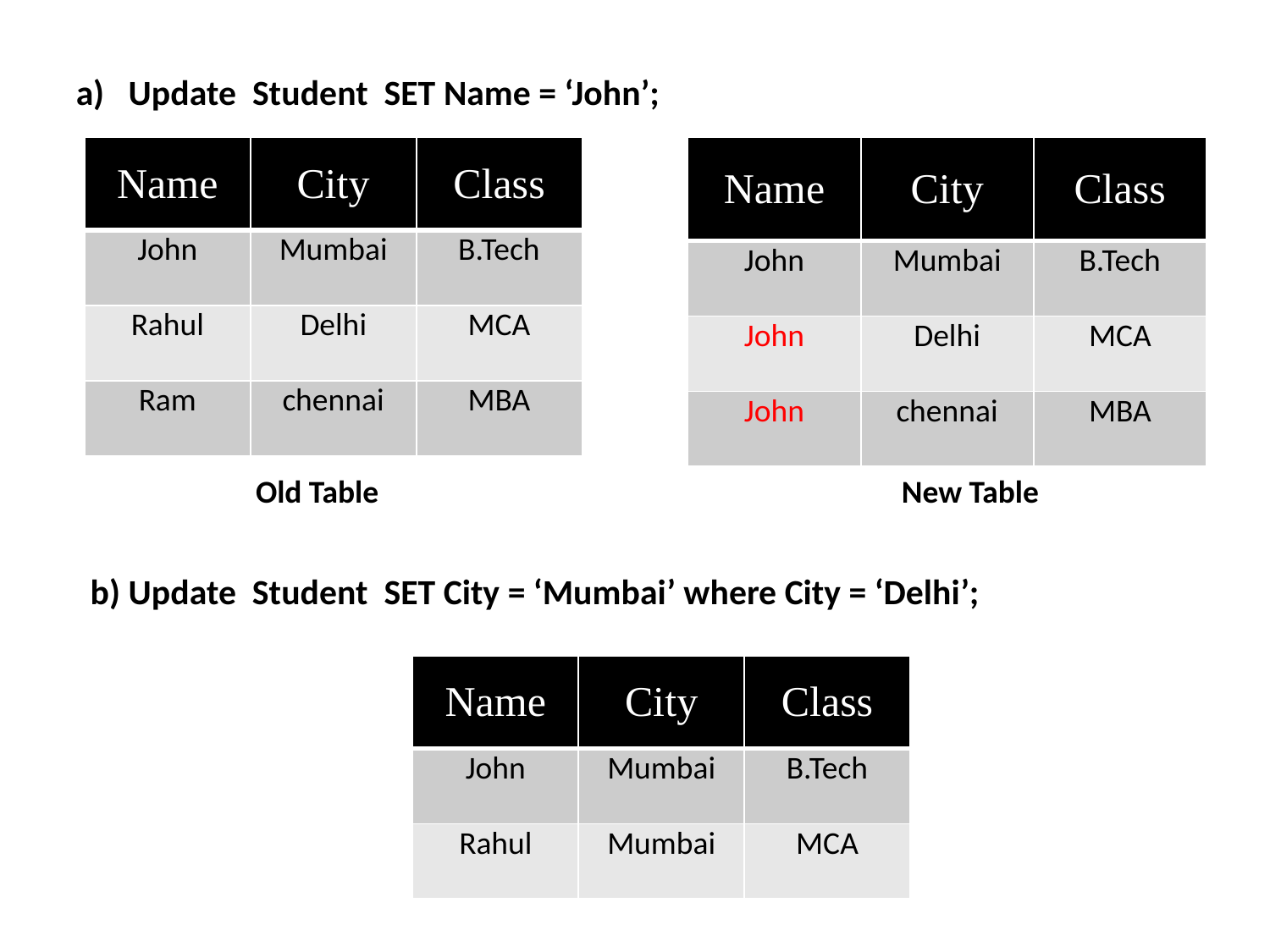

a)   Update  Student  SET Name = ‘John’;

  b) Update  Student  SET City = ‘Mumbai’ where City = ‘Delhi’;

| Name | City | Class |
| --- | --- | --- |
| John | Mumbai | B.Tech |
| Rahul | Delhi | MCA |
| Ram | chennai | MBA |
| Name | City | Class |
| --- | --- | --- |
| John | Mumbai | B.Tech |
| John | Delhi | MCA |
| John | chennai | MBA |
Old Table
New Table
| Name | City | Class |
| --- | --- | --- |
| John | Mumbai | B.Tech |
| Rahul | Mumbai | MCA |